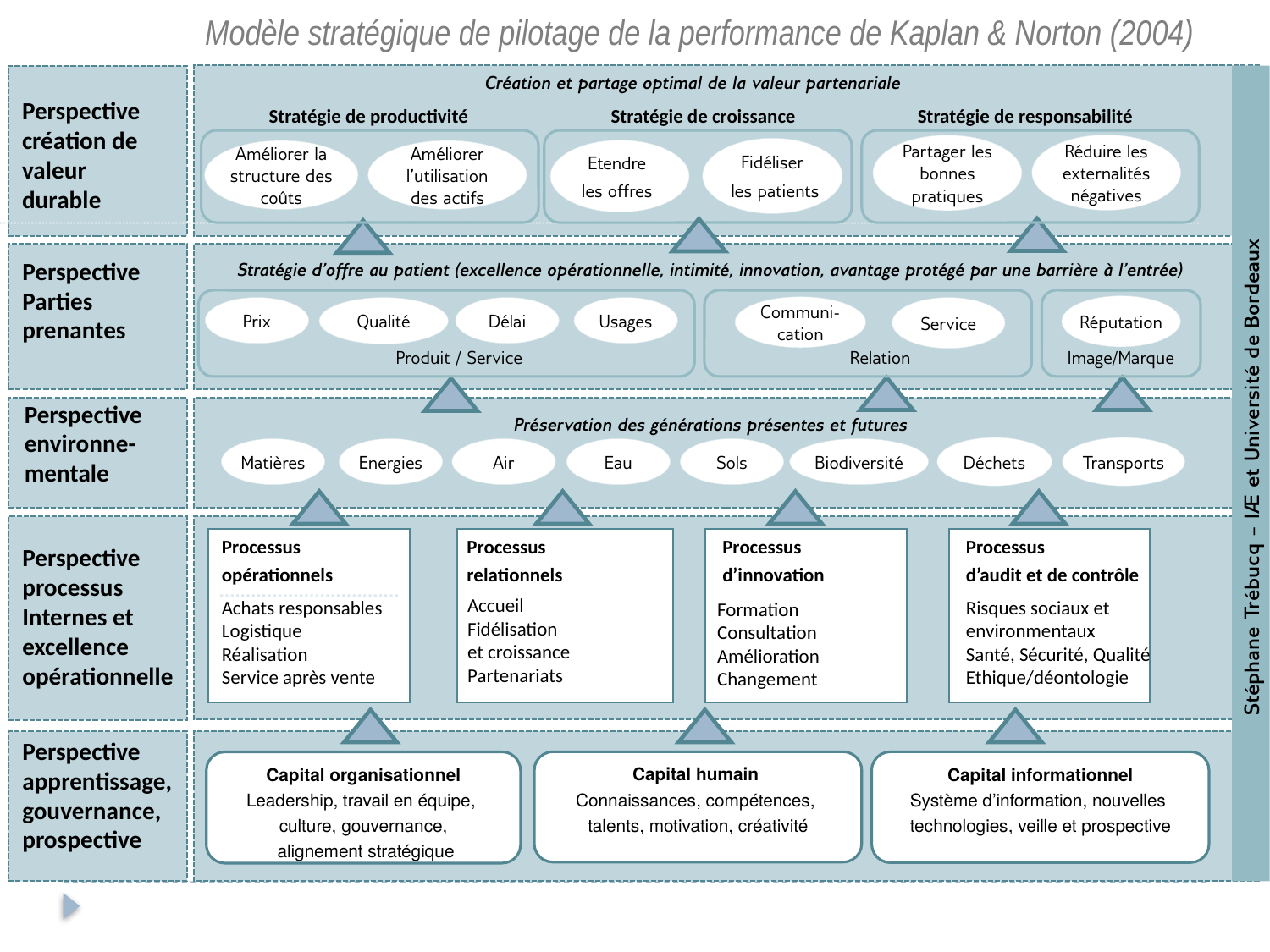

Modèle stratégique de pilotage de la performance de Kaplan & Norton (2004)
Création et partage optimal de la valeur partenariale

Perspective
création de valeur durable
Stratégie de croissance
Stratégie de productivité
Stratégie de responsabilité

Réduire les externalités négatives
Partager les bonnes pratiques
Fidéliser
 les patients
Etendre
les offres
Améliorer la structure des coûts
Améliorer l’utilisation des actifs

Perspective
Parties prenantes

Stratégie d’offre au patient (excellence opérationnelle, intimité, innovation, avantage protégé par une barrière à l’entrée)

Réputation
Communi-cation
Prix
Délai
Usages
Service
Qualité
Produit / Service
Relation
Image/Marque

Préservation des générations présentes et futures
Perspective
environne-mentale
Déchets
Transports
Matières
Energies
Air
Eau
Sols
Biodiversité
Stéphane Trébucq – IAE et Université de Bordeaux

Perspective
processus
Internes et excellence opérationnelle
Processus
opérationnels
Processus
relationnels
Processus
d’innovation
Processus
d’audit et de contrôle
Accueil
Fidélisation
et croissance
Partenariats
Achats responsables
Logistique
Réalisation
Service après vente
Risques sociaux et
environmentaux
Santé, Sécurité, Qualité
Ethique/déontologie
Formation
Consultation
Amélioration
Changement

Perspective
apprentissage,
gouvernance,
prospective

Capital informationnel
Système d’information, nouvelles
technologies, veille et prospective
Capital organisationnel
Leadership, travail en équipe,
culture, gouvernance,
 alignement stratégique
Capital humain
Connaissances, compétences,
talents, motivation, créativité
3
28/04/2015 09:40